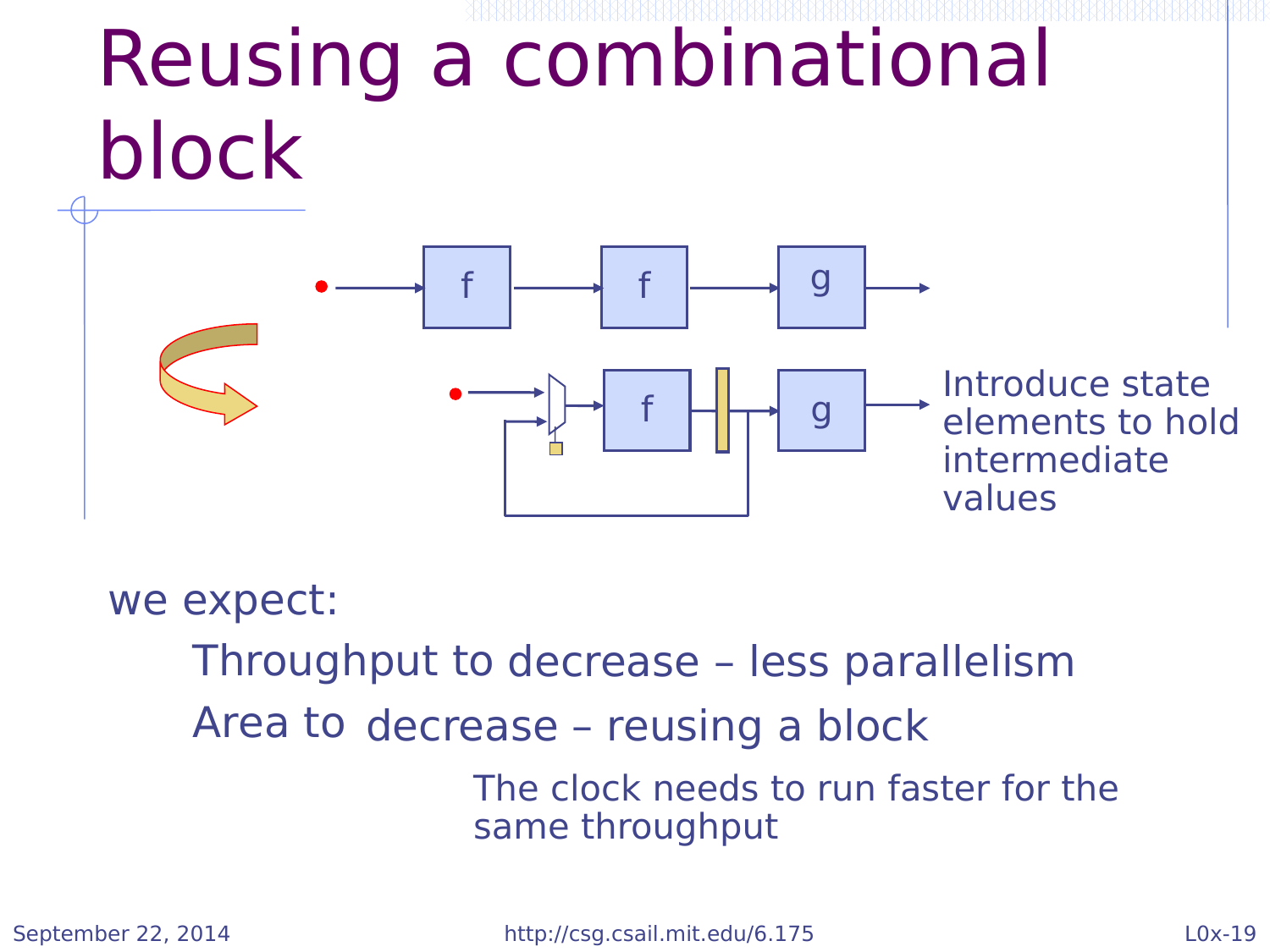

# Reusing a combinational block
f
f

g

Introduce state elements to hold intermediate values

f
g

we expect:
	Throughput to
	Area to
decrease – less parallelism
decrease – reusing a block
The clock needs to run faster for the same throughput
September 22, 2014
http://csg.csail.mit.edu/6.175
L0x-19